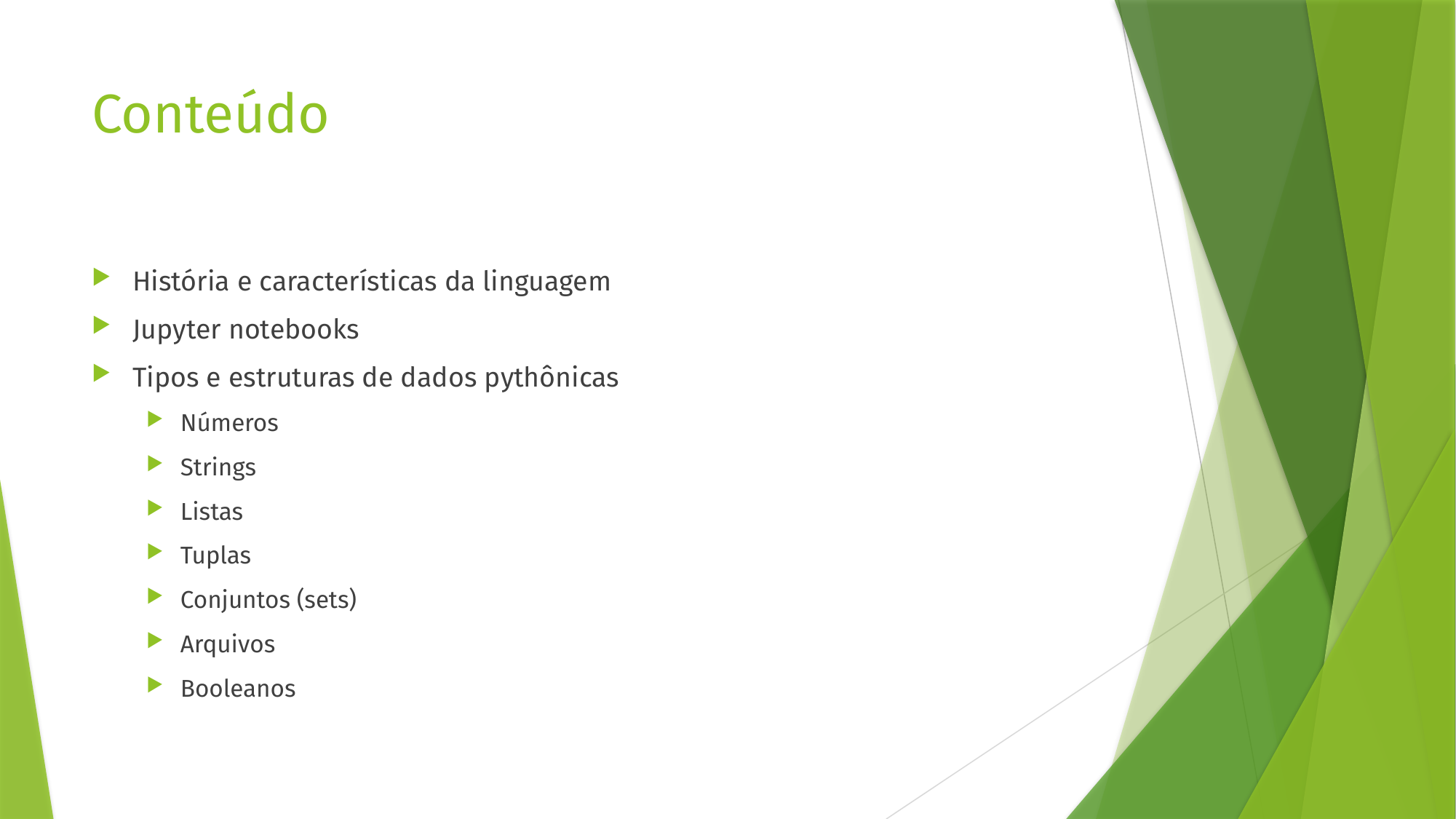

# Conteúdo
História e características da linguagem
Jupyter notebooks
Tipos e estruturas de dados pythônicas
Números
Strings
Listas
Tuplas
Conjuntos (sets)
Arquivos
Booleanos